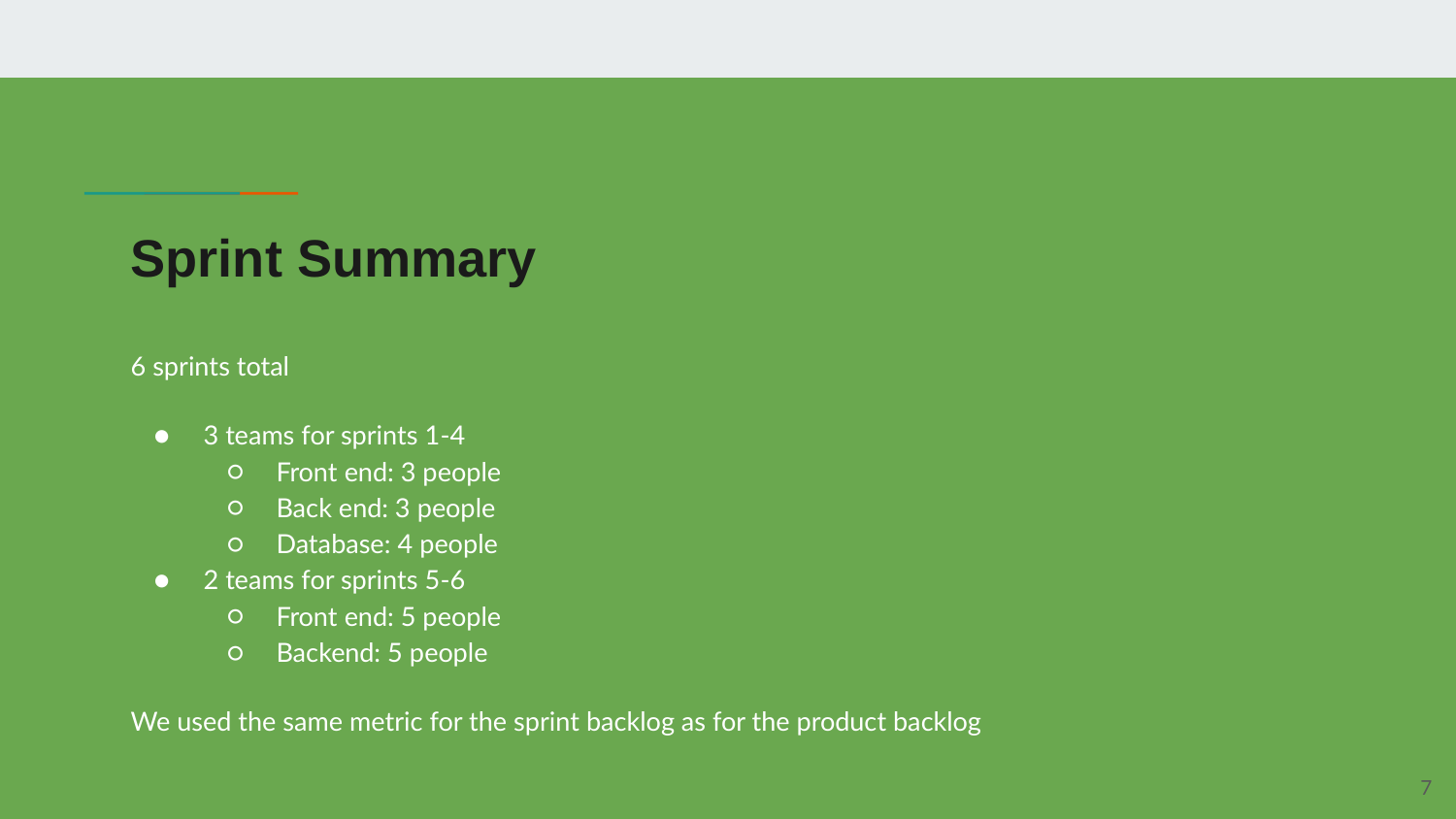

# Sprint Summary
6 sprints total
3 teams for sprints 1-4
Front end: 3 people
Back end: 3 people
Database: 4 people
2 teams for sprints 5-6
Front end: 5 people
Backend: 5 people
We used the same metric for the sprint backlog as for the product backlog
7